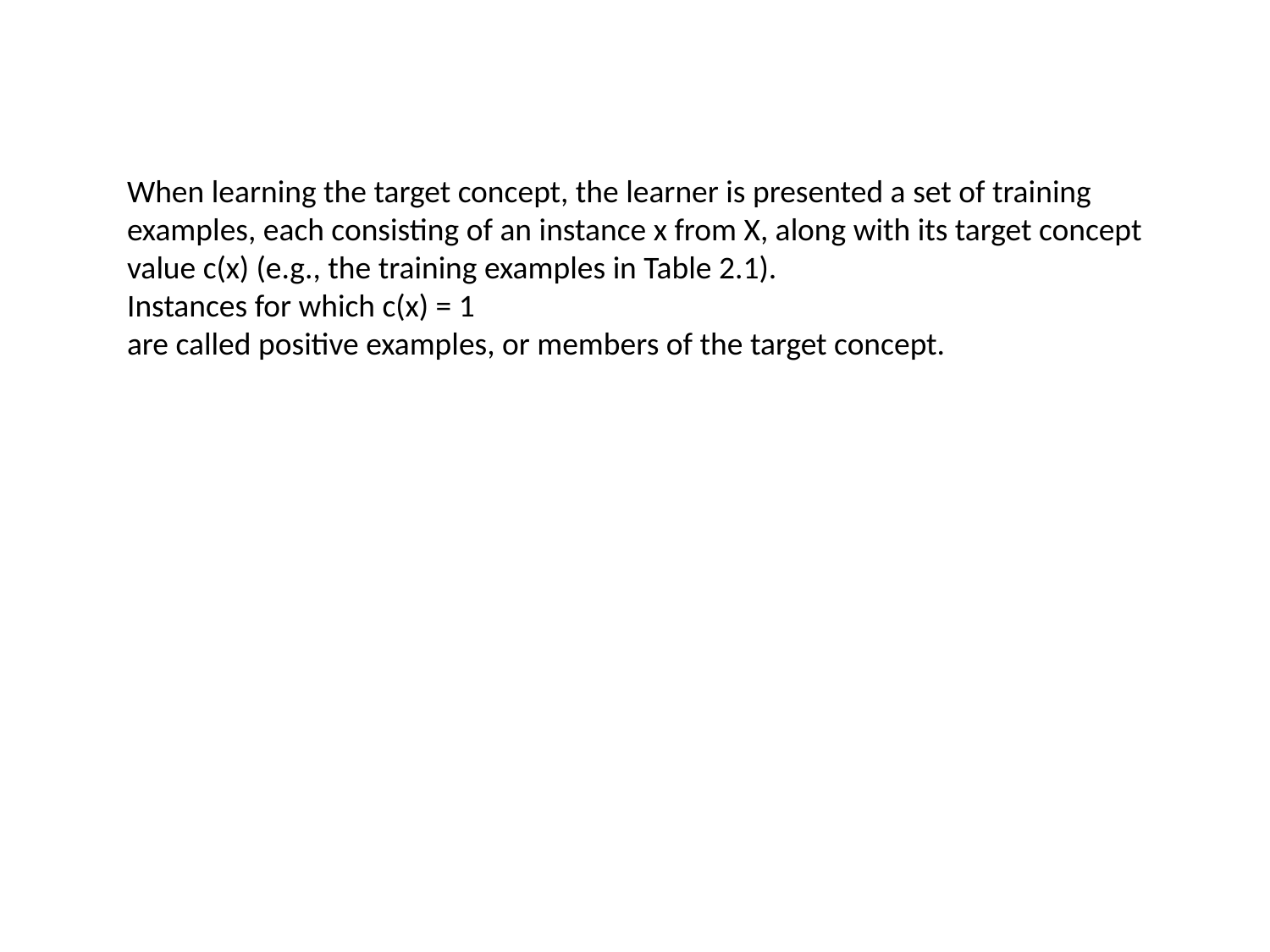

#

When learning the target concept, the learner is presented a set of training
examples, each consisting of an instance x from X, along with its target concept
value c(x) (e.g., the training examples in Table 2.1).
Instances for which c(x) = 1
are called positive examples, or members of the target concept.